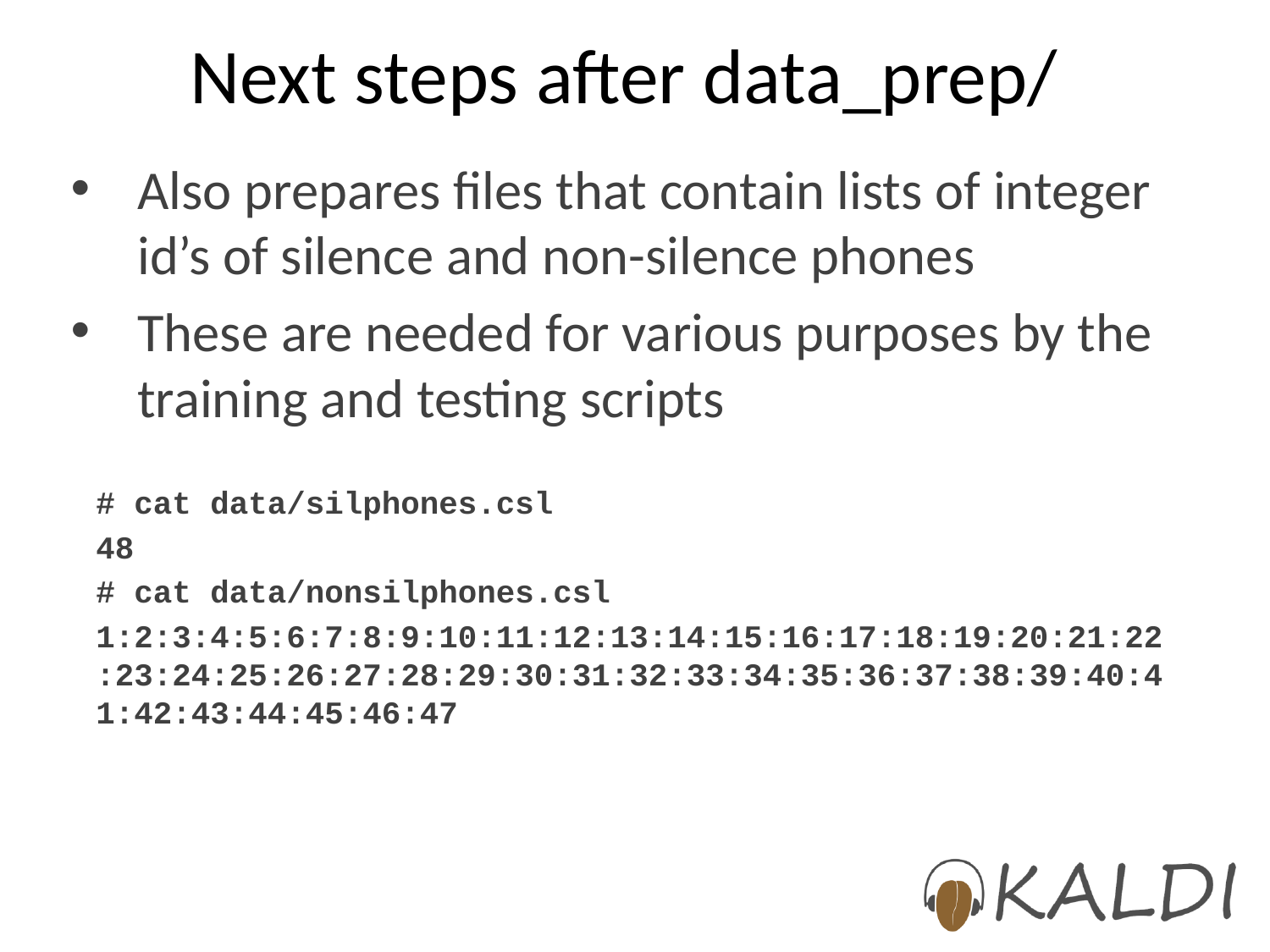

# Next steps after data_prep/
Also prepares files that contain lists of integer id’s of silence and non-silence phones
These are needed for various purposes by the training and testing scripts

# cat data/silphones.csl
48
# cat data/nonsilphones.csl
1:2:3:4:5:6:7:8:9:10:11:12:13:14:15:16:17:18:19:20:21:22:23:24:25:26:27:28:29:30:31:32:33:34:35:36:37:38:39:40:41:42:43:44:45:46:47